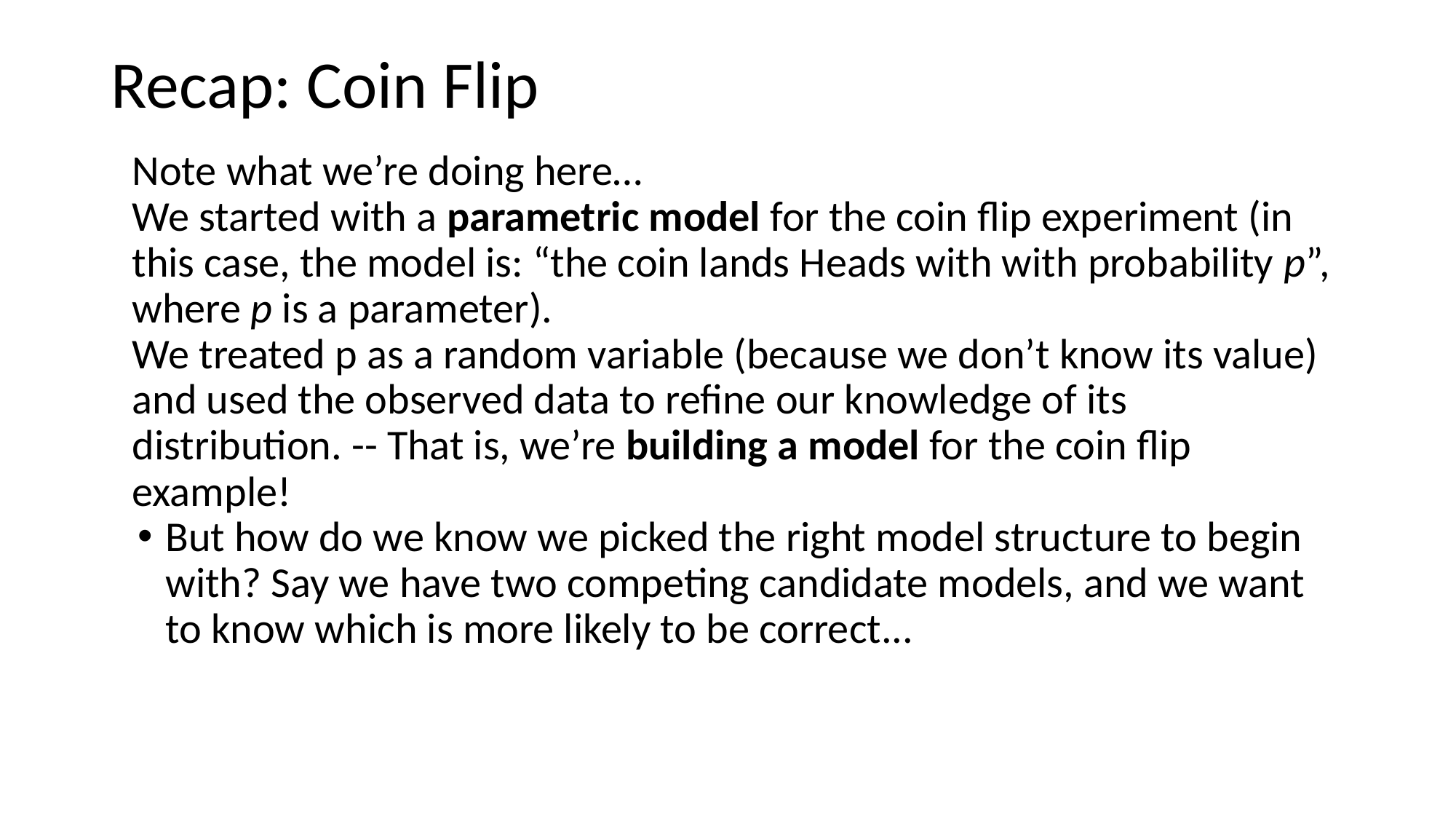

# Recap: Coin Flip
Note what we’re doing here…
We started with a parametric model for the coin flip experiment (in this case, the model is: “the coin lands Heads with with probability p”, where p is a parameter).
We treated p as a random variable (because we don’t know its value)  and used the observed data to refine our knowledge of its distribution. -- That is, we’re building a model for the coin flip example!
But how do we know we picked the right model structure to begin with? Say we have two competing candidate models, and we want to know which is more likely to be correct...